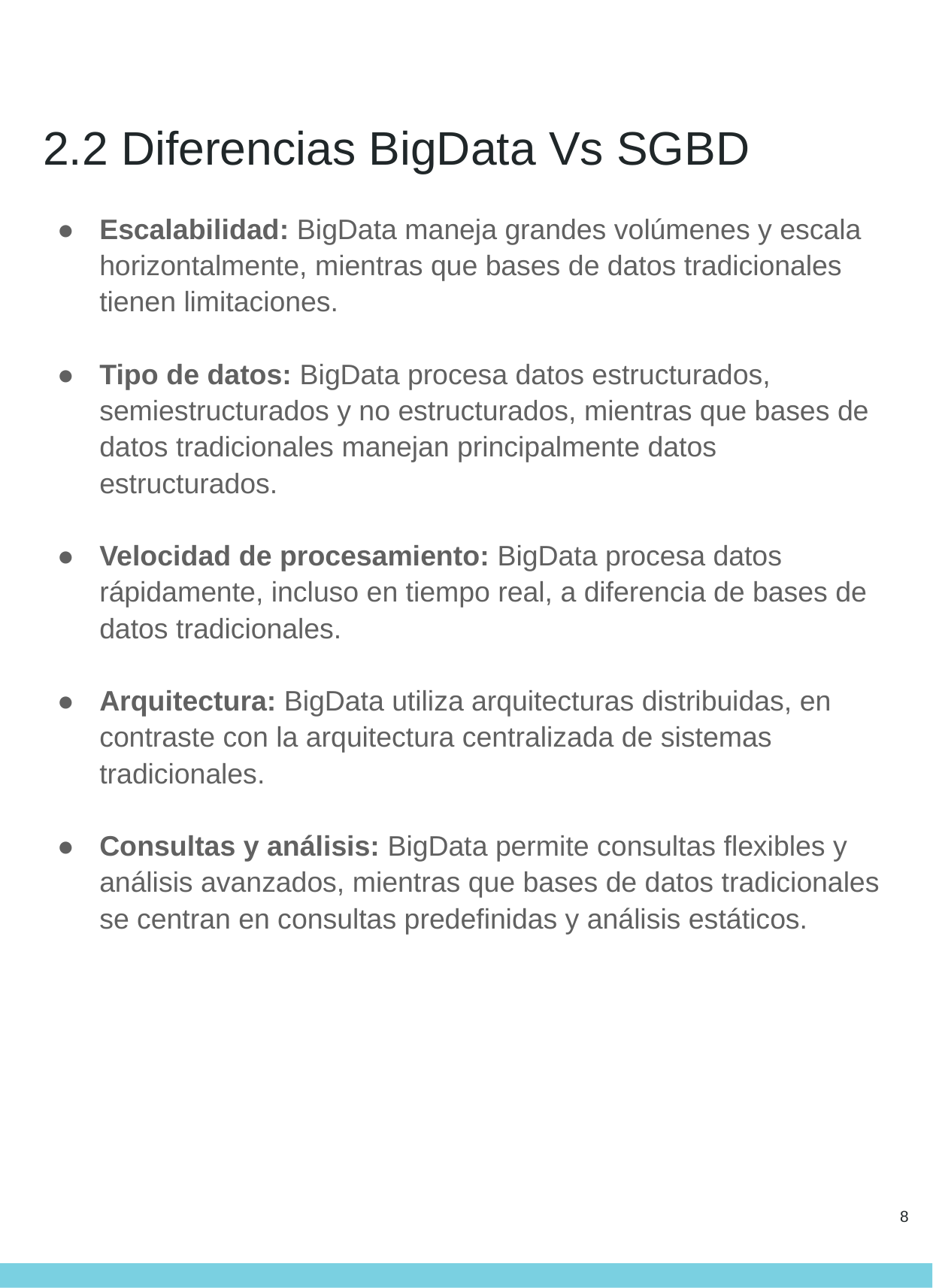

# 2.2 Diferencias BigData Vs SGBD
Escalabilidad: BigData maneja grandes volúmenes y escala horizontalmente, mientras que bases de datos tradicionales tienen limitaciones.

Tipo de datos: BigData procesa datos estructurados, semiestructurados y no estructurados, mientras que bases de datos tradicionales manejan principalmente datos estructurados.

Velocidad de procesamiento: BigData procesa datos rápidamente, incluso en tiempo real, a diferencia de bases de datos tradicionales.

Arquitectura: BigData utiliza arquitecturas distribuidas, en contraste con la arquitectura centralizada de sistemas tradicionales.

Consultas y análisis: BigData permite consultas flexibles y análisis avanzados, mientras que bases de datos tradicionales se centran en consultas predefinidas y análisis estáticos.
8